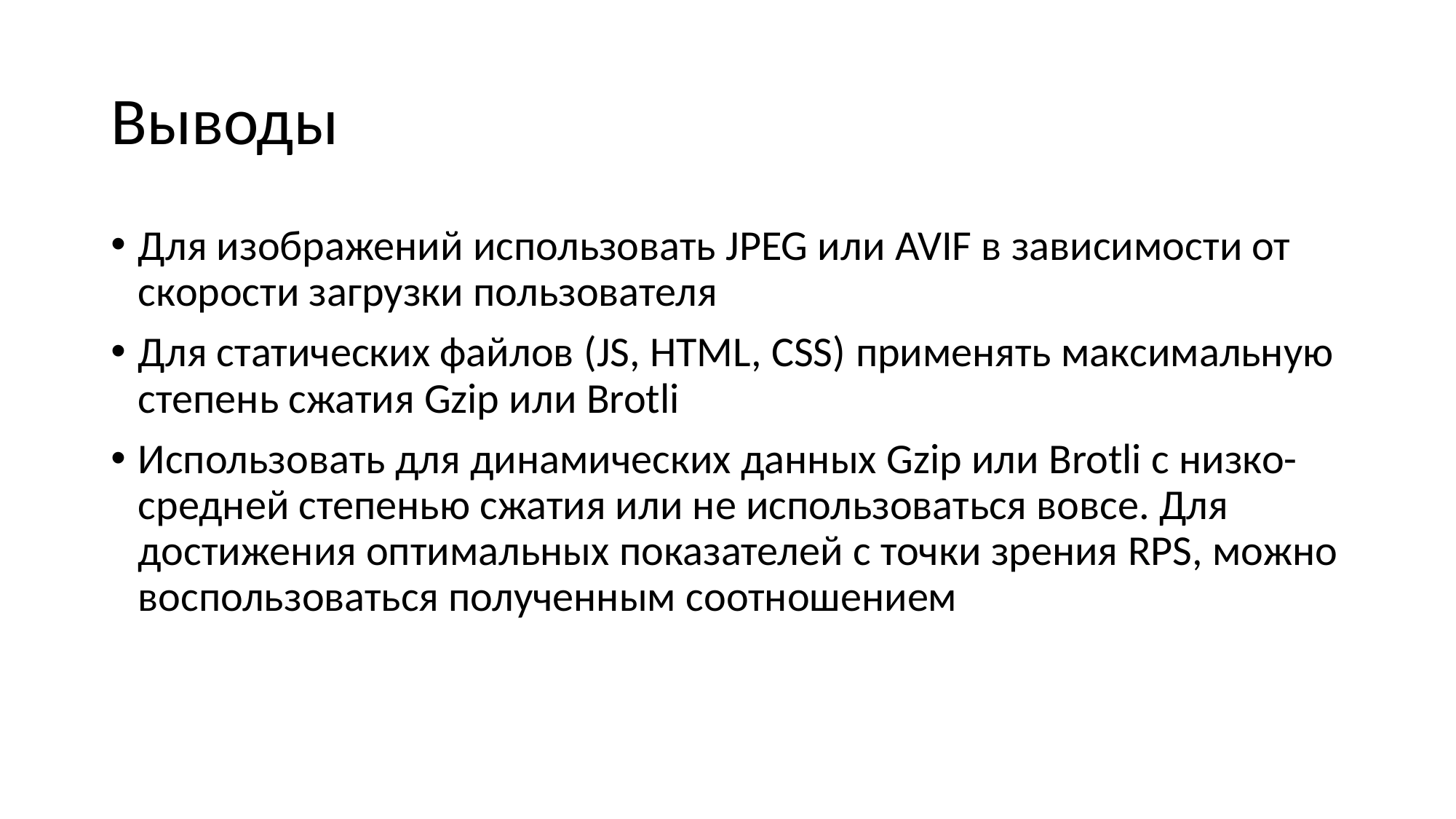

# Выводы
Для изображений использовать JPEG или AVIF в зависимости от скорости загрузки пользователя
Для статических файлов (JS, HTML, CSS) применять максимальную степень сжатия Gzip или Brotli
Использовать для динамических данных Gzip или Brotli с низко-средней степенью сжатия или не использоваться вовсе. Для достижения оптимальных показателей с точки зрения RPS, можно воспользоваться полученным соотношением